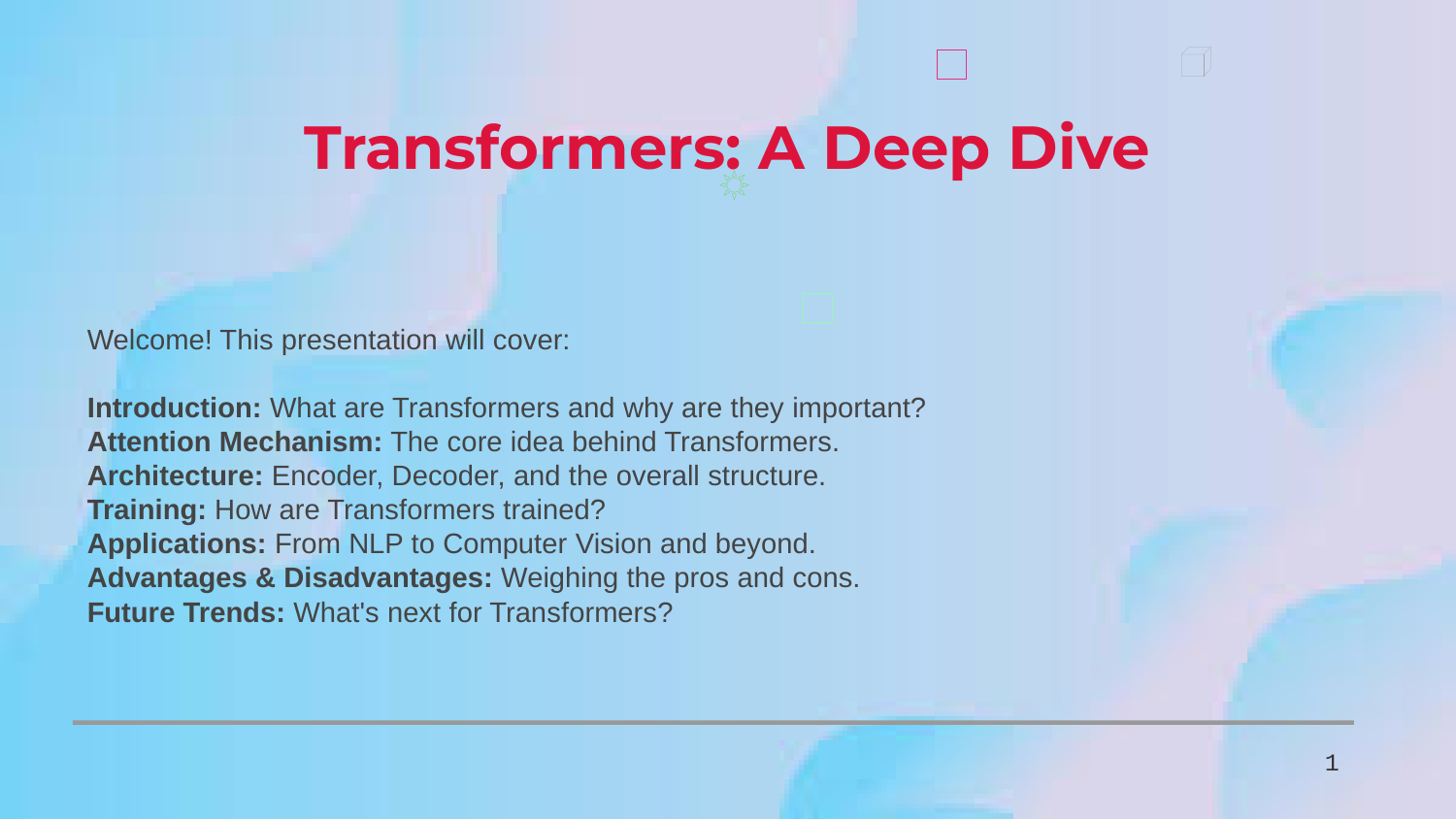

Transformers: A Deep Dive

Welcome! This presentation will cover:

Introduction: What are Transformers and why are they important?
Attention Mechanism: The core idea behind Transformers.
Architecture: Encoder, Decoder, and the overall structure.
Training: How are Transformers trained?
Applications: From NLP to Computer Vision and beyond.
Advantages & Disadvantages: Weighing the pros and cons.
Future Trends: What's next for Transformers?

1